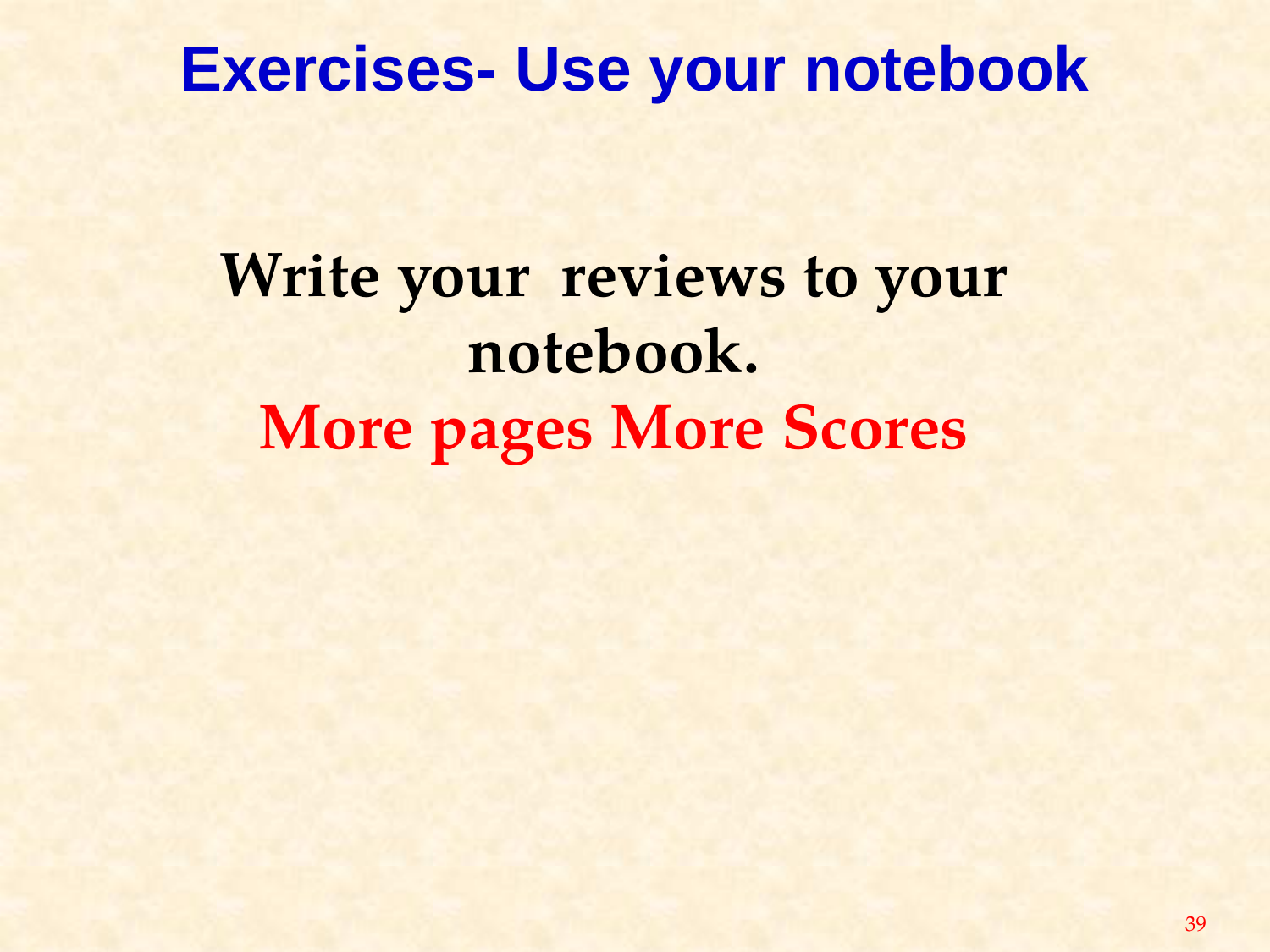

# Exercises- Use your notebook
Write your  reviews to your notebook.
More pages More Scores
39